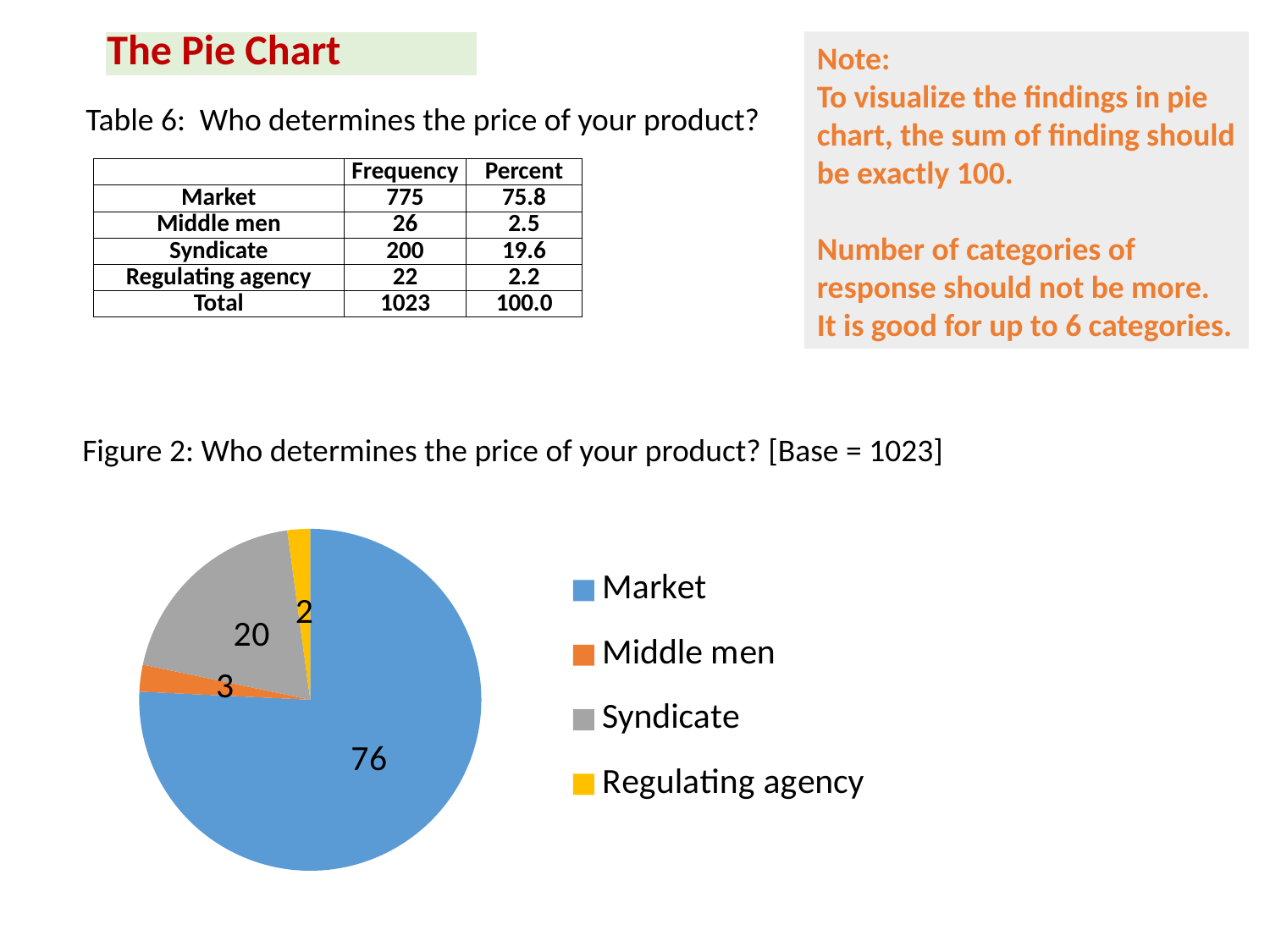

| The Pie Chart |
| --- |
Note:
To visualize the findings in pie chart, the sum of finding should be exactly 100.

Number of categories of response should not be more. It is good for up to 6 categories.
| Table 6: Who determines the price of your product? |
| --- |
|  | Frequency | Percent |
| --- | --- | --- |
| Market | 775 | 75.8 |
| Middle men | 26 | 2.5 |
| Syndicate | 200 | 19.6 |
| Regulating agency | 22 | 2.2 |
| Total | 1023 | 100.0 |
| Figure 2: Who determines the price of your product? [Base = 1023] |
| --- |

### Chart

| Category |  |
|---|---|
| Market | 75.75757575757575 |
| Middle men | 2.541544477028348 |
| Syndicate | 19.55034213098721 |
| Regulating agency | 2.150537634408602 |